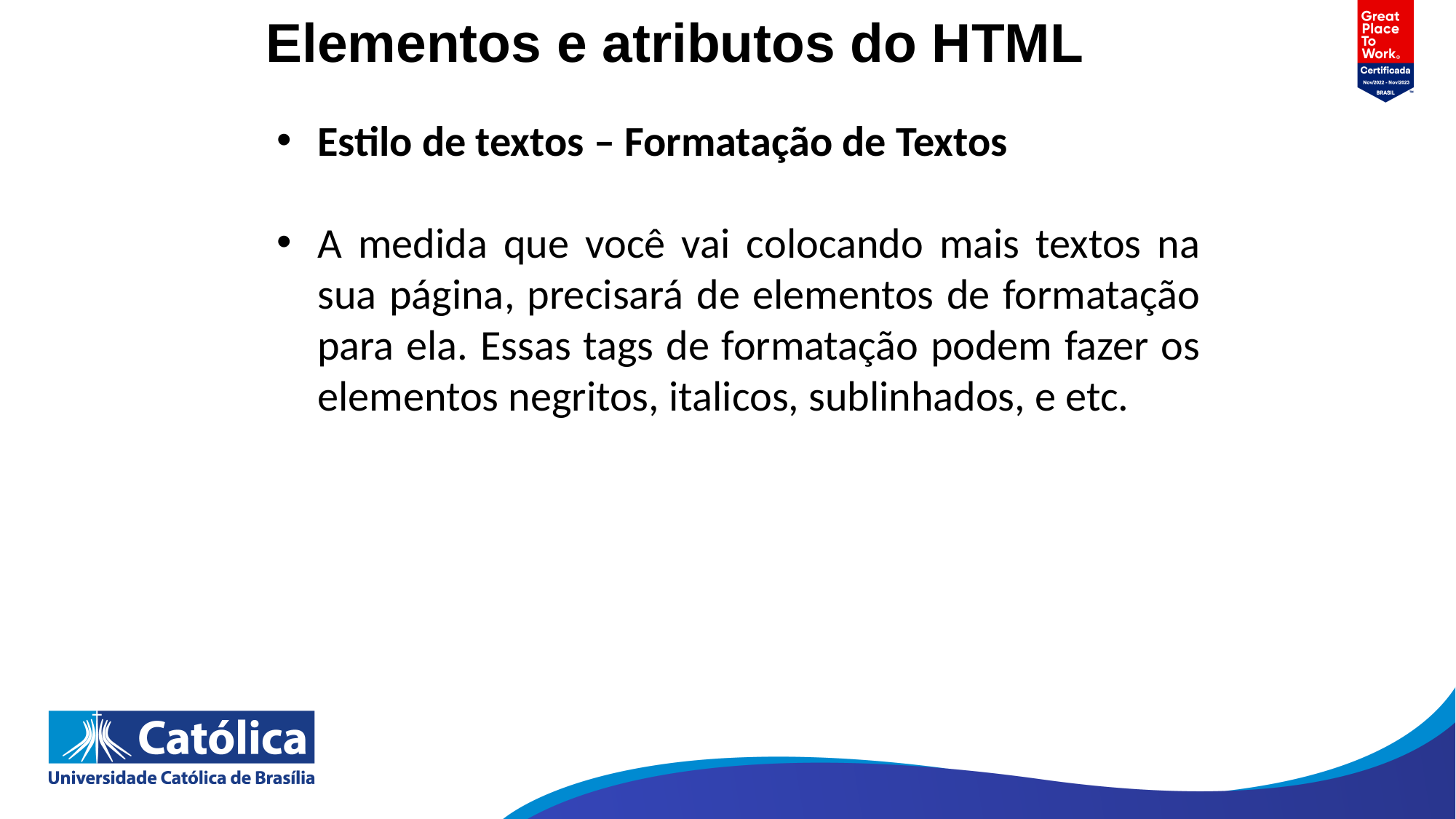

# Elementos e atributos do HTML
Estilo de textos – Formatação de Textos

A medida que você vai colocando mais textos na sua página, precisará de elementos de formatação para ela. Essas tags de formatação podem fazer os elementos negritos, italicos, sublinhados, e etc.